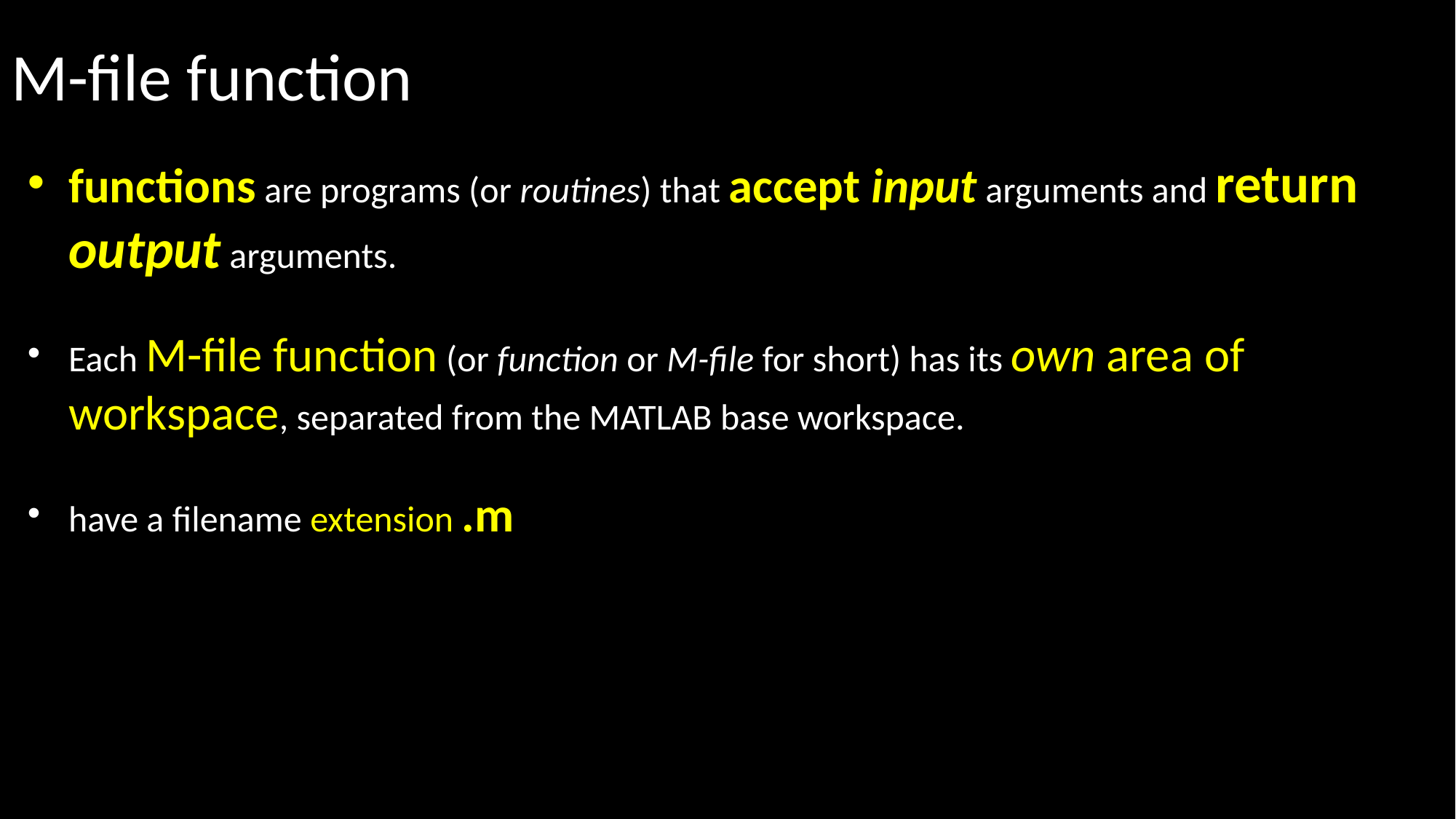

# M-file function
functions are programs (or routines) that accept input arguments and return output arguments.

Each M-file function (or function or M-file for short) has its own area of workspace, separated from the MATLAB base workspace.

have a filename extension .m